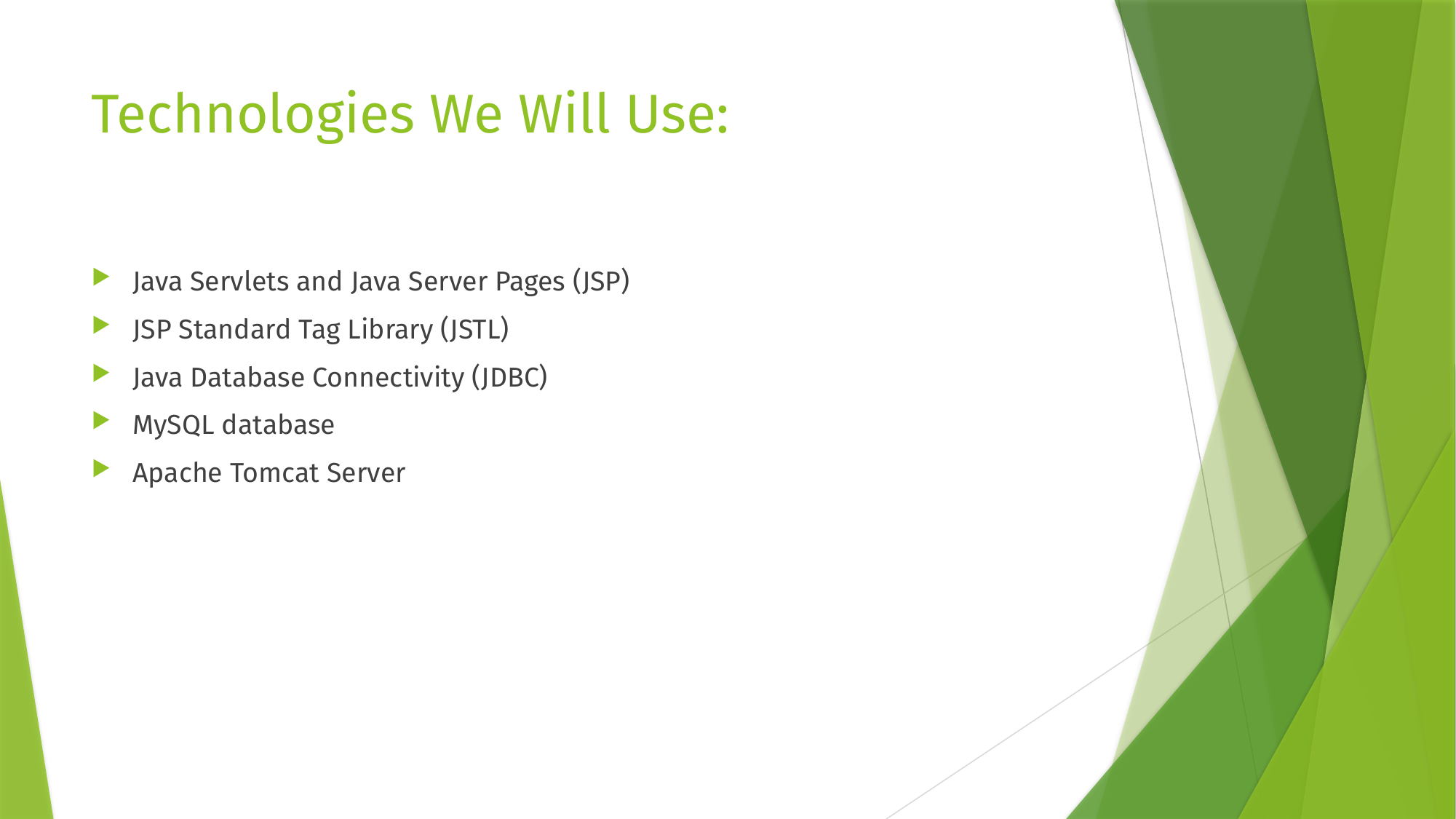

# Technologies We Will Use:
Java Servlets and Java Server Pages (JSP)
JSP Standard Tag Library (JSTL)
Java Database Connectivity (JDBC)
MySQL database
Apache Tomcat Server